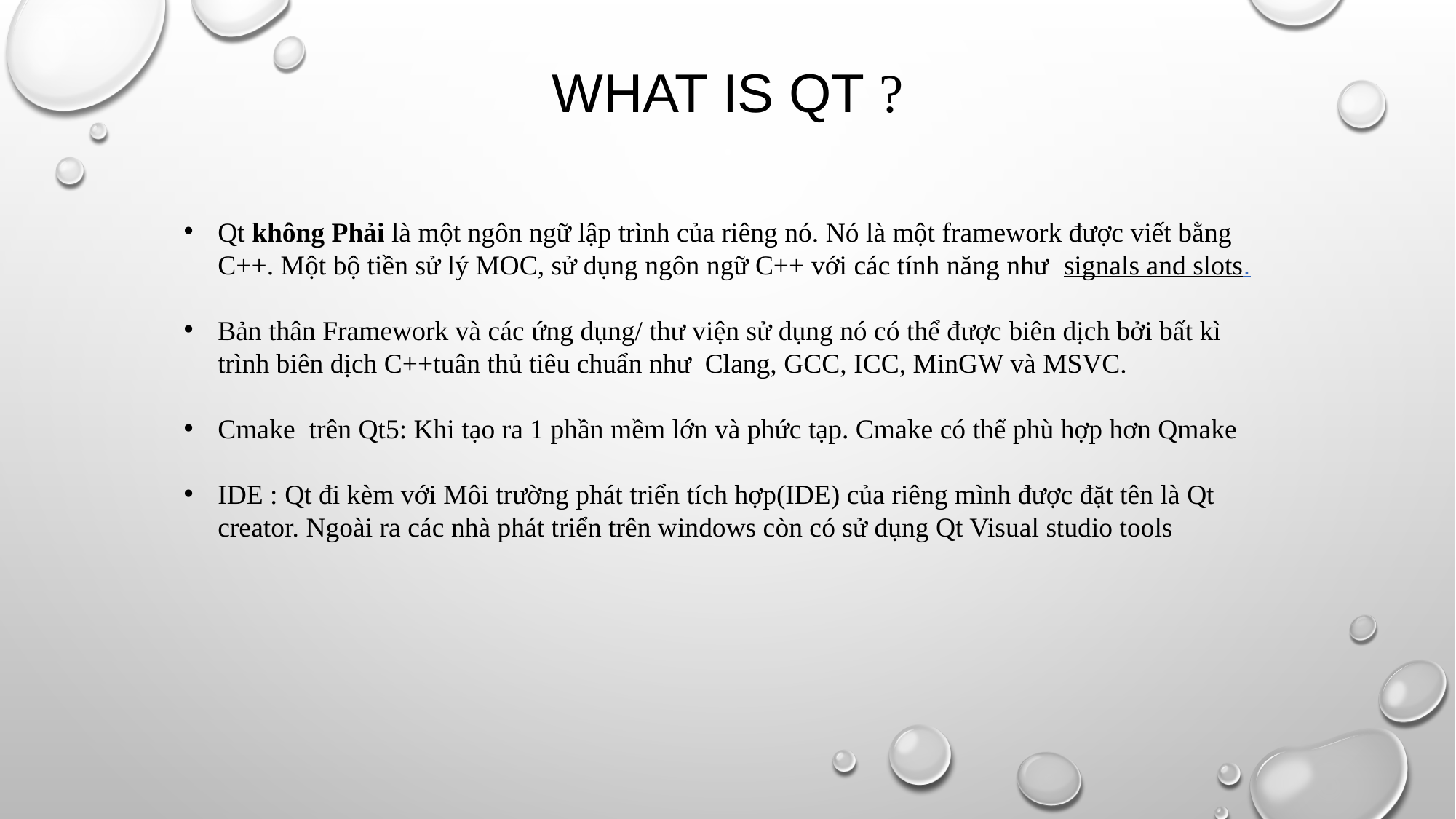

# What is Qt ?
Qt không Phải là một ngôn ngữ lập trình của riêng nó. Nó là một framework được viết bằng C++. Một bộ tiền sử lý MOC, sử dụng ngôn ngữ C++ với các tính năng như  signals and slots.

Bản thân Framework và các ứng dụng/ thư viện sử dụng nó có thể được biên dịch bởi bất kì trình biên dịch C++tuân thủ tiêu chuẩn như  Clang, GCC, ICC, MinGW và MSVC.

Cmake  trên Qt5: Khi tạo ra 1 phần mềm lớn và phức tạp. Cmake có thể phù hợp hơn Qmake

IDE : Qt đi kèm với Môi trường phát triển tích hợp(IDE) của riêng mình được đặt tên là Qt creator. Ngoài ra các nhà phát triển trên windows còn có sử dụng Qt Visual studio tools